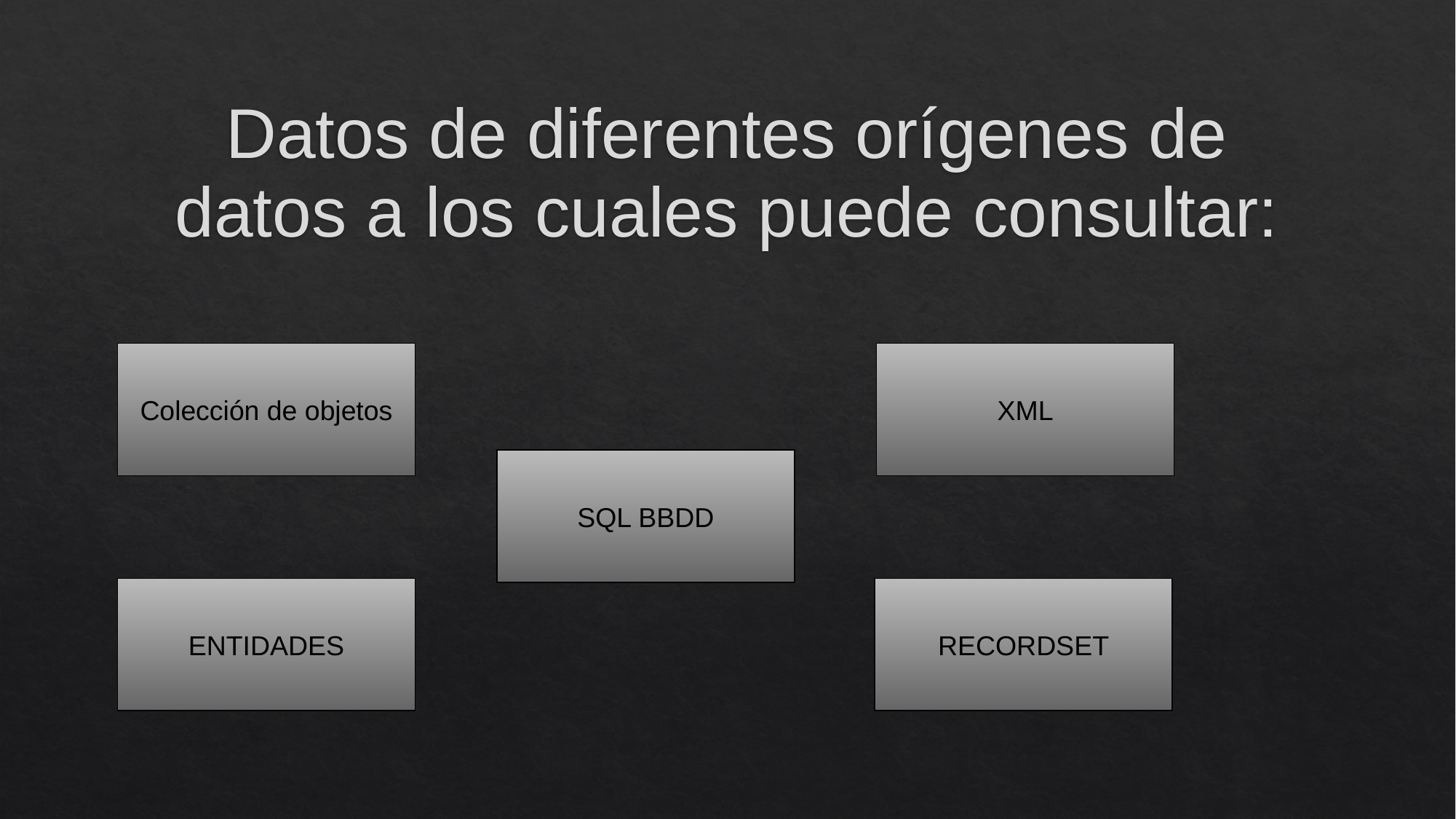

# Datos de diferentes orígenes de datos a los cuales puede consultar:
Colección de objetos
XML
SQL BBDD
ENTIDADES
RECORDSET